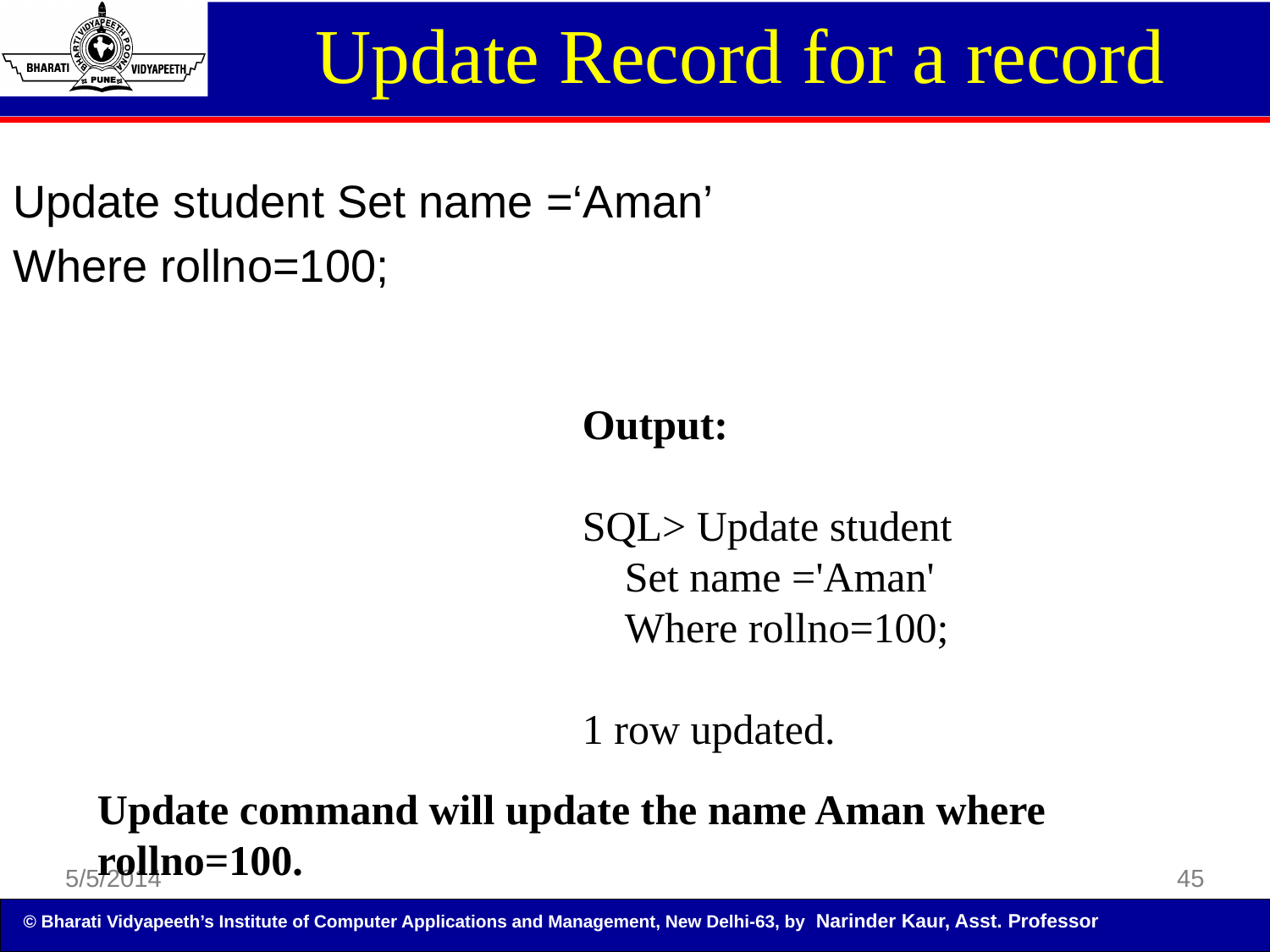

Update Record for a record
Update student Set name =‘Aman’
Where rollno=100;
Output:

SQL> Update student
    Set name ='Aman'
    Where rollno=100;

1 row updated.
Update command will update the name Aman where rollno=100.
5/5/2014
45